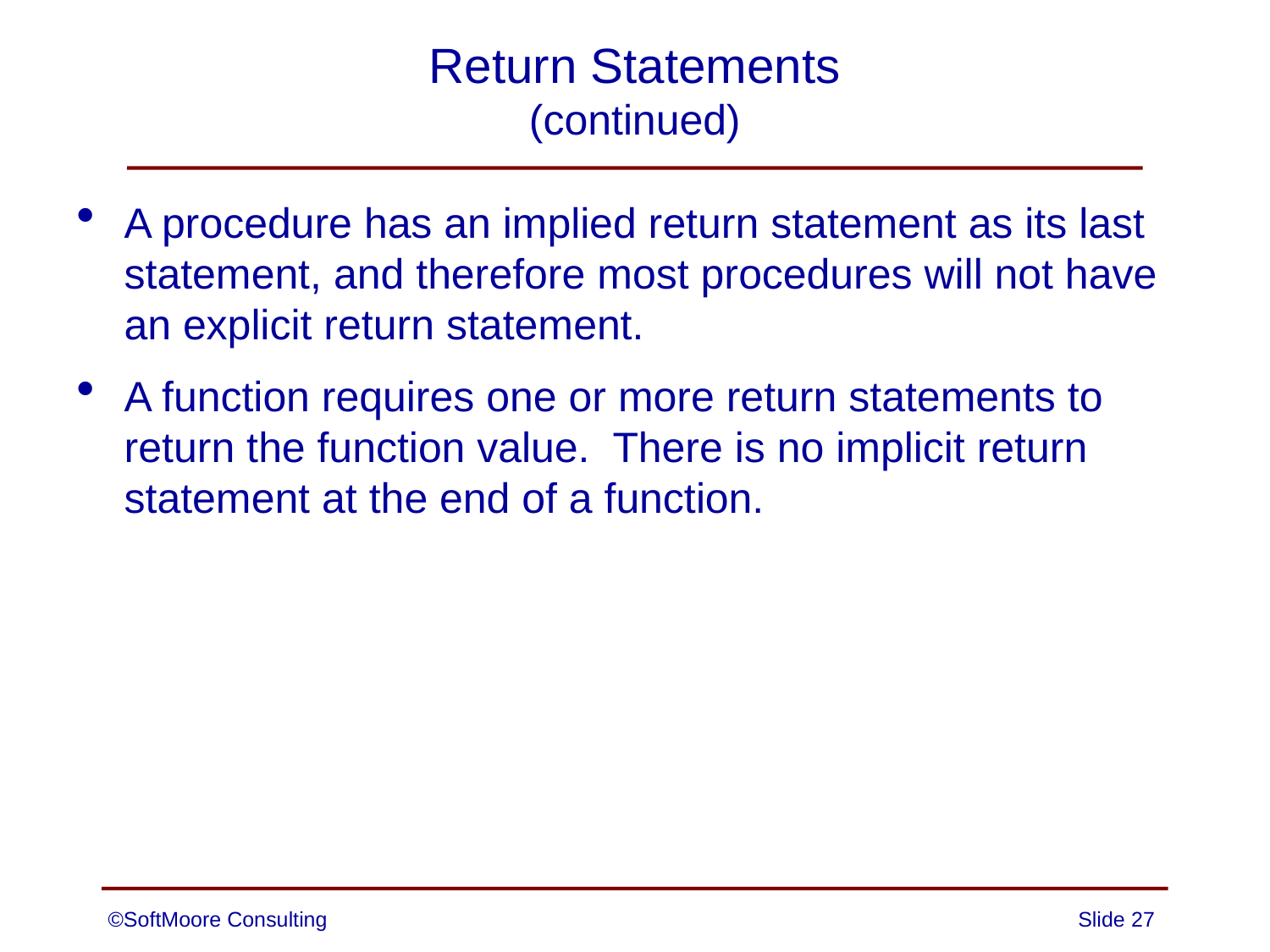

# Return Statements (continued)
A procedure has an implied return statement as its last statement, and therefore most procedures will not have an explicit return statement.
A function requires one or more return statements to return the function value.  There is no implicit return statement at the end of a function.
©SoftMoore Consulting
Slide 27